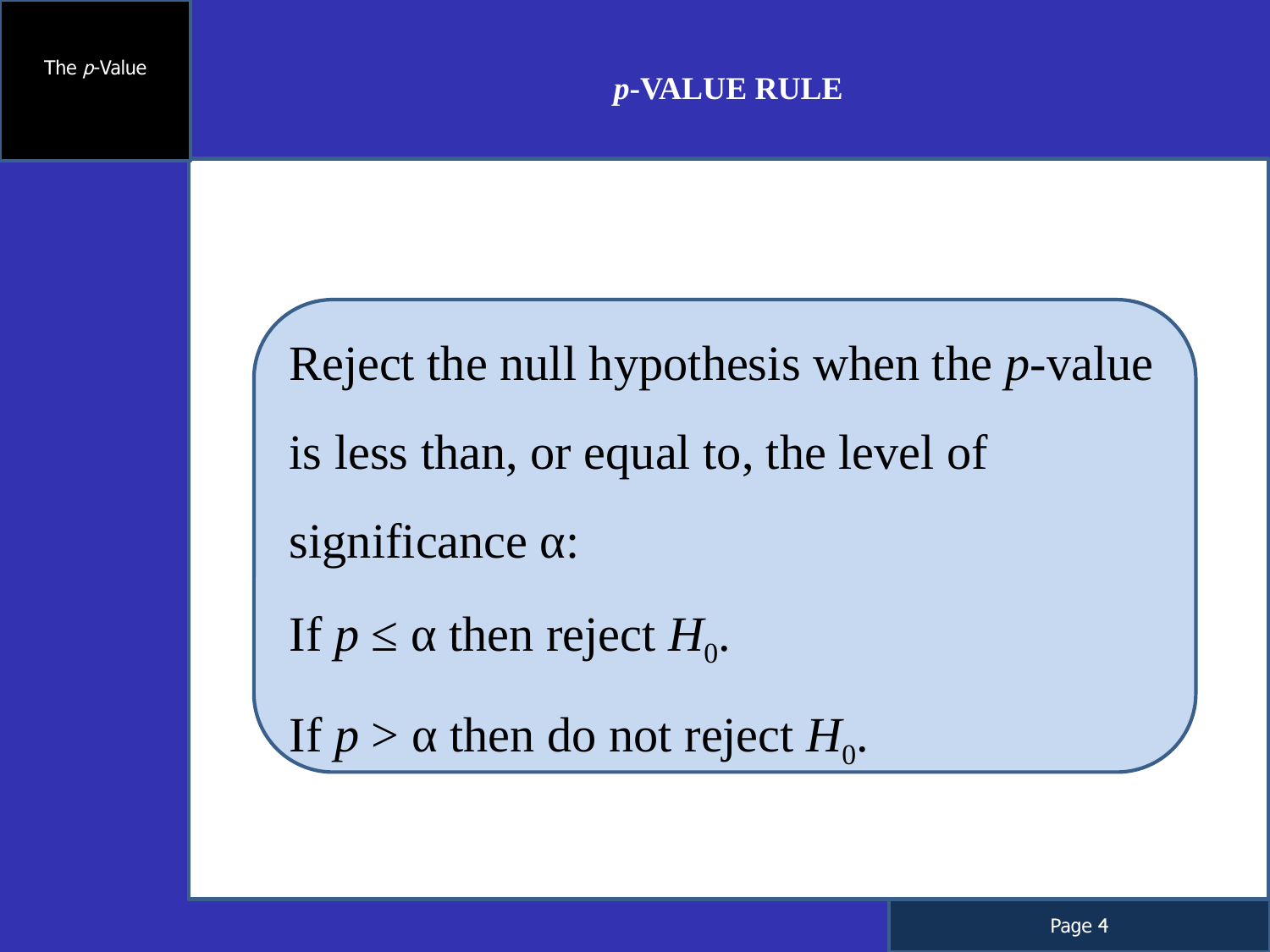

The p-Value
p-VALUE RULE
Reject the null hypothesis when the p-value is less than, or equal to, the level of significance α:
If p ≤ α then reject H0.
If p > α then do not reject H0.